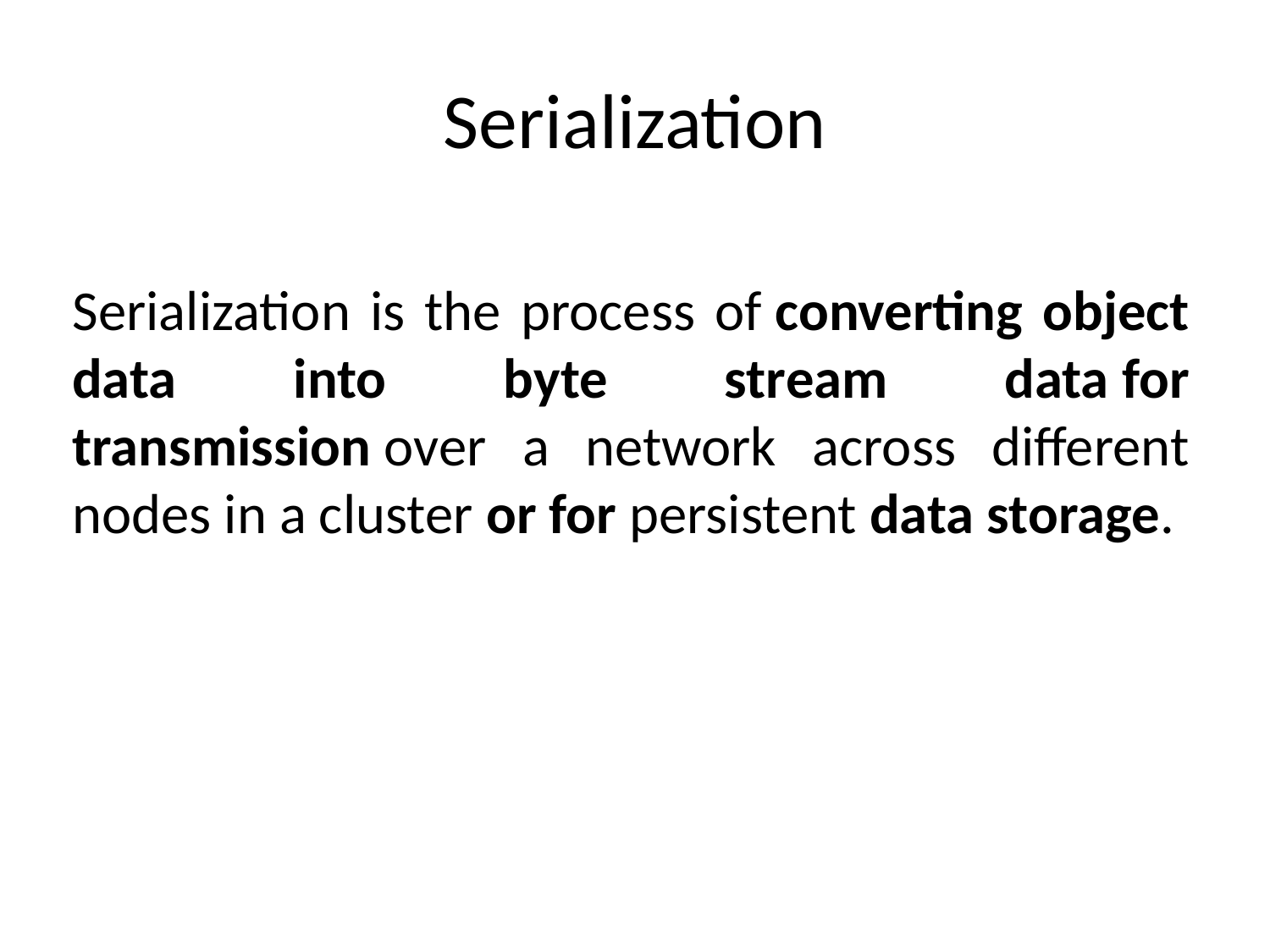

# Serialization
Serialization is the process of converting object data into byte stream data for transmission over a network across different nodes in a cluster or for persistent data storage.